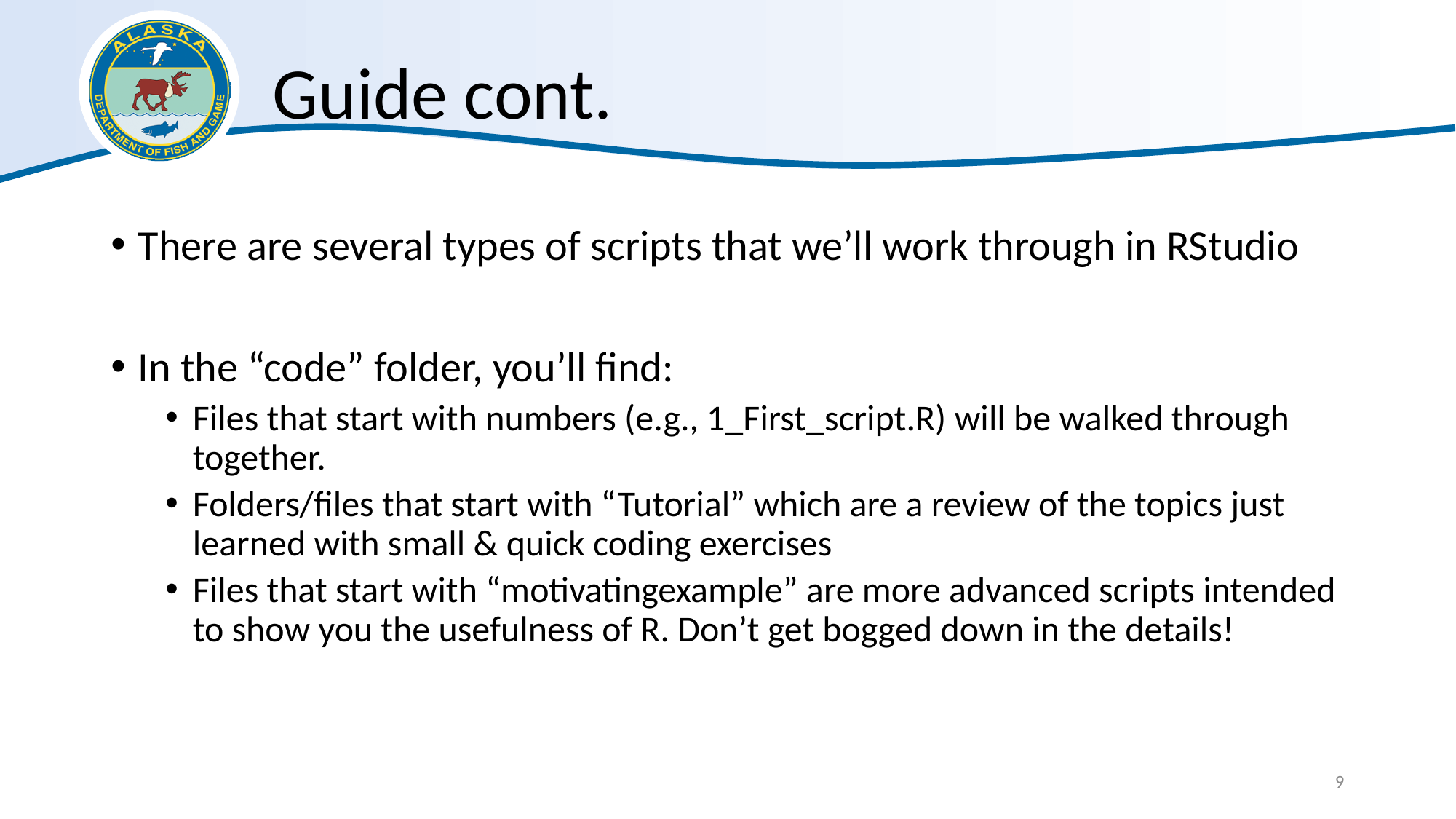

# Guide cont.
There are several types of scripts that we’ll work through in RStudio

In the “code” folder, you’ll find:
Files that start with numbers (e.g., 1_First_script.R) will be walked through together.
Folders/files that start with “Tutorial” which are a review of the topics just learned with small & quick coding exercises
Files that start with “motivatingexample” are more advanced scripts intended to show you the usefulness of R. Don’t get bogged down in the details!

9